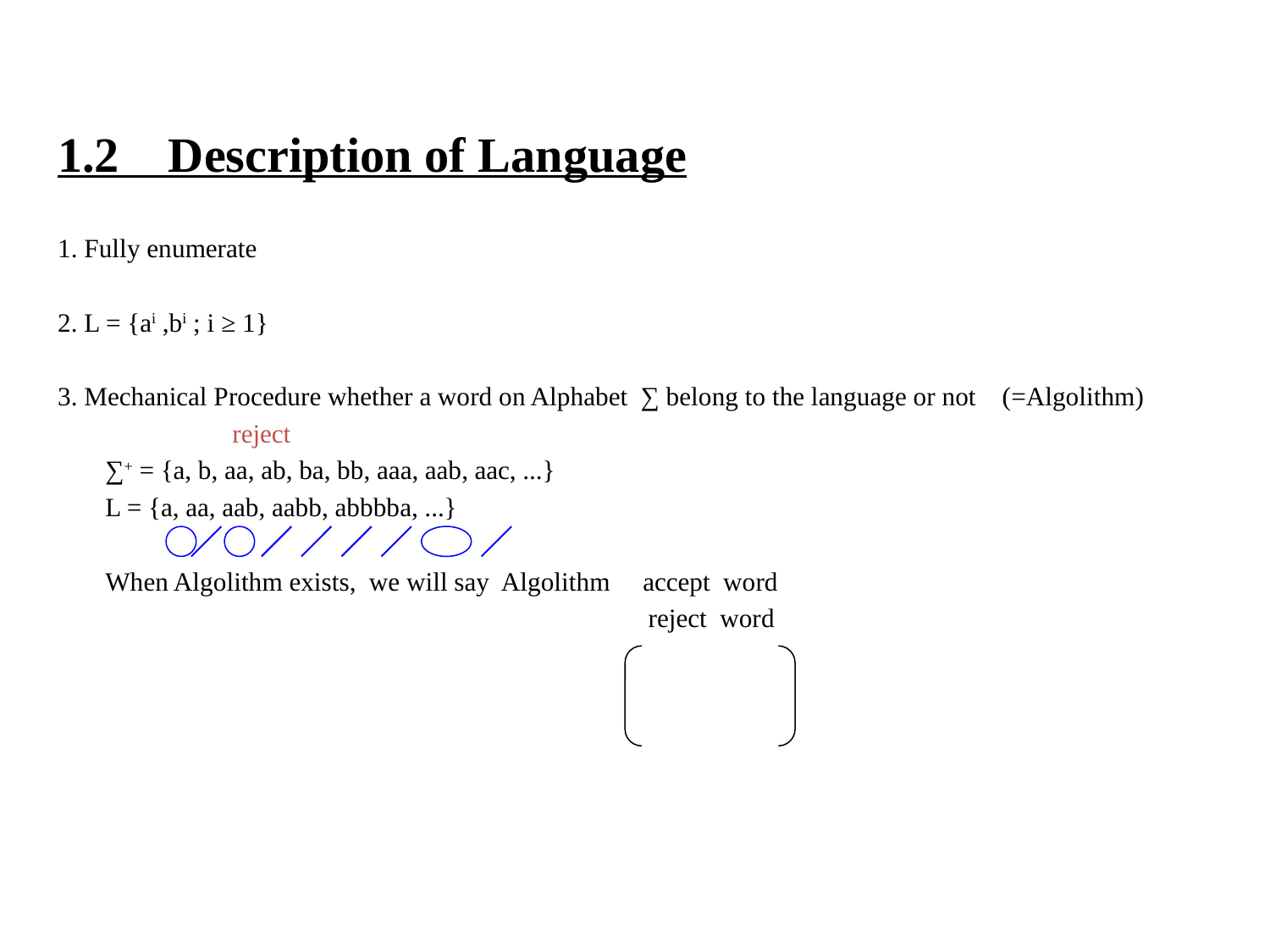

1.2    Description of Language

1. Fully enumerate

2. L = {ai ,bi ; i ≥ 1}

3. Mechanical Procedure whether a word on Alphabet  ∑ belong to the language or not    (=Algolithm)
		reject
	∑+ = {a, b, aa, ab, ba, bb, aaa, aab, aac, ...}
	L = {a, aa, aab, aabb, abbbba, ...}

 	When Algolithm exists,  we will say  Algolithm     accept  word
                                                                                          reject  word